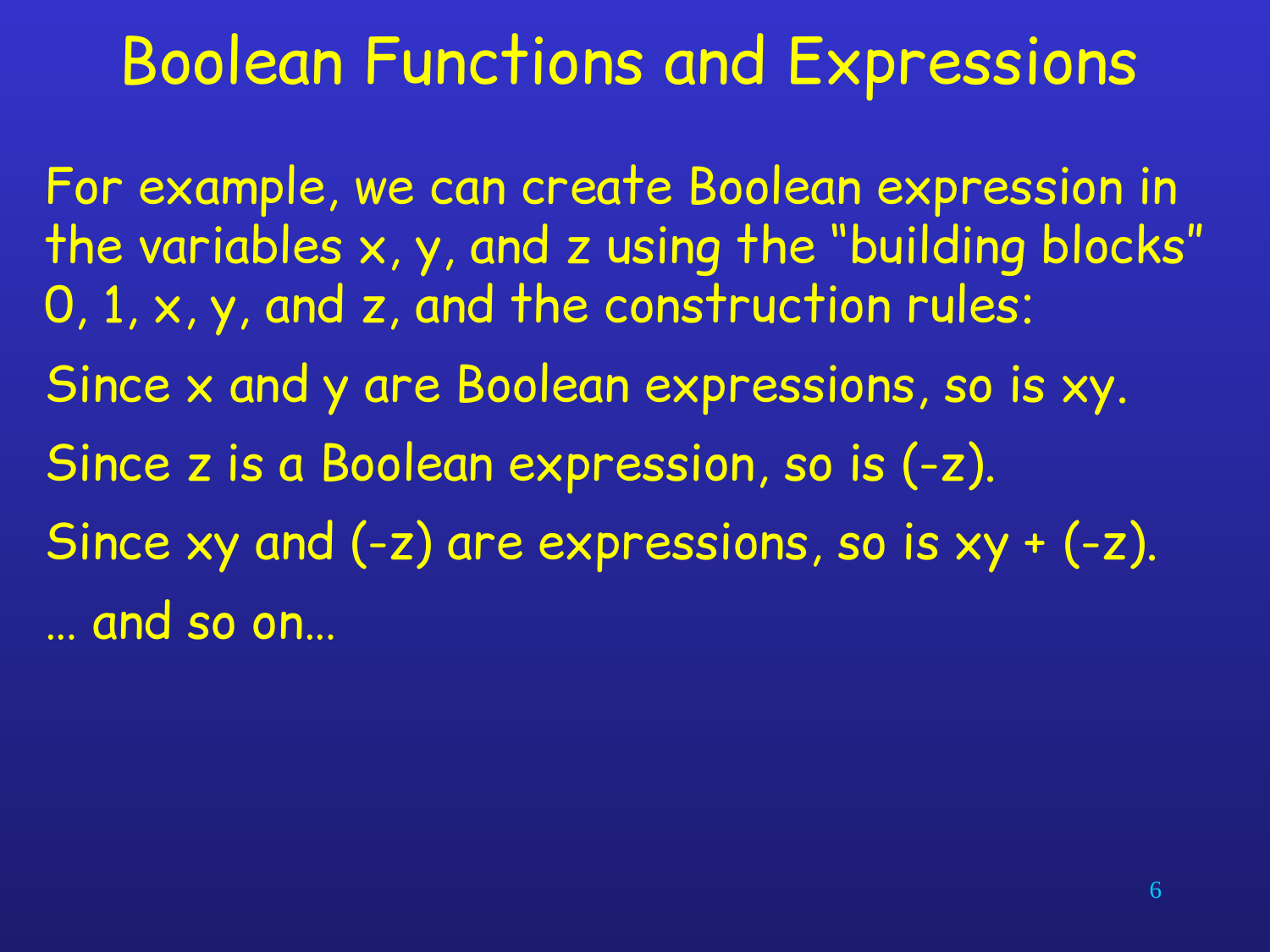

# Boolean Functions and Expressions
For example, we can create Boolean expression in the variables x, y, and z using the “building blocks”
0, 1, x, y, and z, and the construction rules:
Since x and y are Boolean expressions, so is xy.
Since z is a Boolean expression, so is (-z).
Since xy and (-z) are expressions, so is xy + (-z).
… and so on…

6